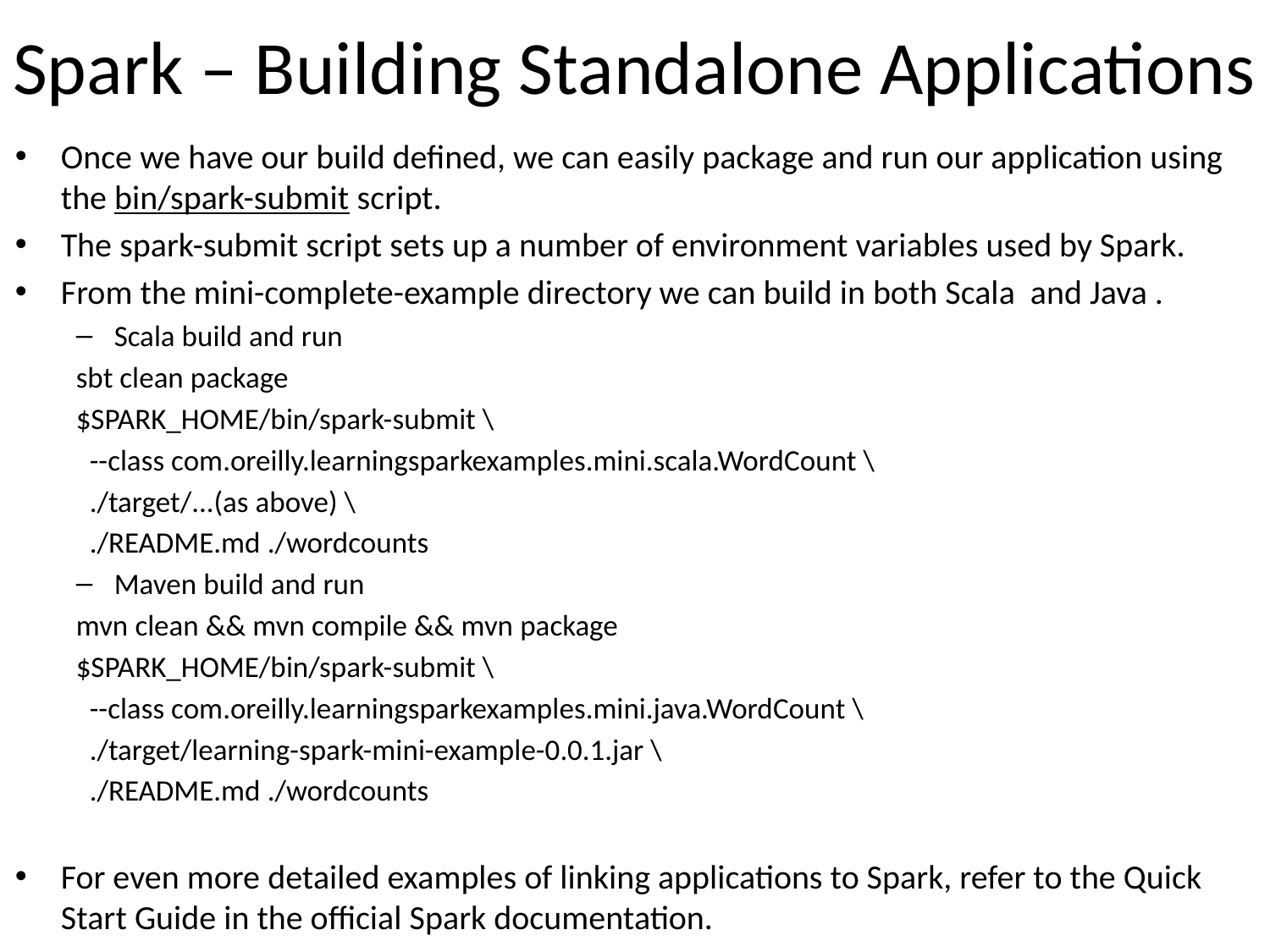

# Spark – Building Standalone Applications
Once we have our build defined, we can easily package and run our application using the bin/spark-submit script.
The spark-submit script sets up a number of environment variables used by Spark.
From the mini-complete-example directory we can build in both Scala  and Java .
Scala build and run
sbt clean package
$SPARK_HOME/bin/spark-submit \
  --class com.oreilly.learningsparkexamples.mini.scala.WordCount \
  ./target/...(as above) \
  ./README.md ./wordcounts
Maven build and run
mvn clean && mvn compile && mvn package
$SPARK_HOME/bin/spark-submit \
  --class com.oreilly.learningsparkexamples.mini.java.WordCount \
  ./target/learning-spark-mini-example-0.0.1.jar \
  ./README.md ./wordcounts

For even more detailed examples of linking applications to Spark, refer to the Quick Start Guide in the official Spark documentation.